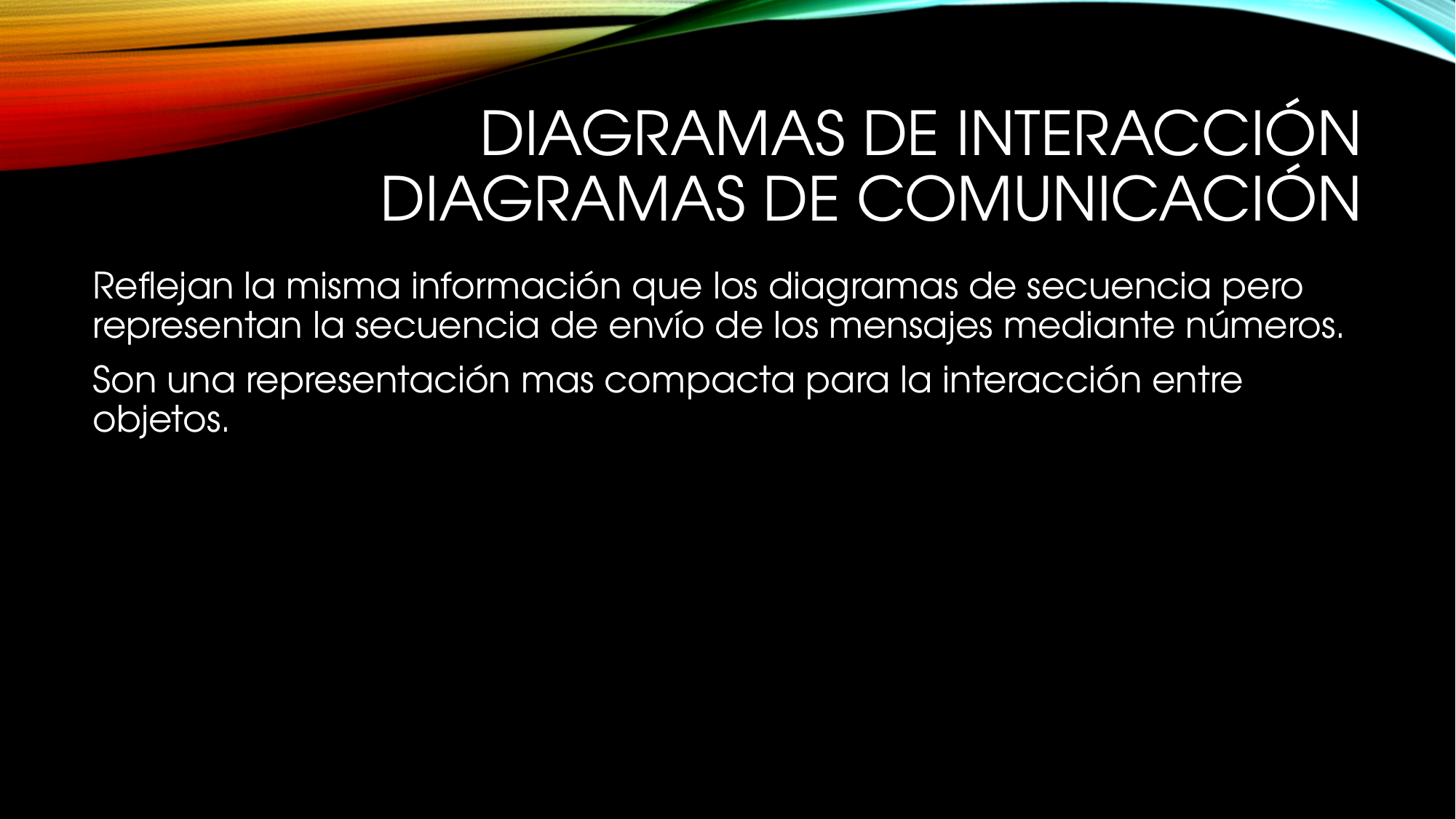

# Diagramas de interacción Diagramas de comunicación
Reflejan la misma información que los diagramas de secuencia pero representan la secuencia de envío de los mensajes mediante números.
Son una representación mas compacta para la interacción entre objetos.